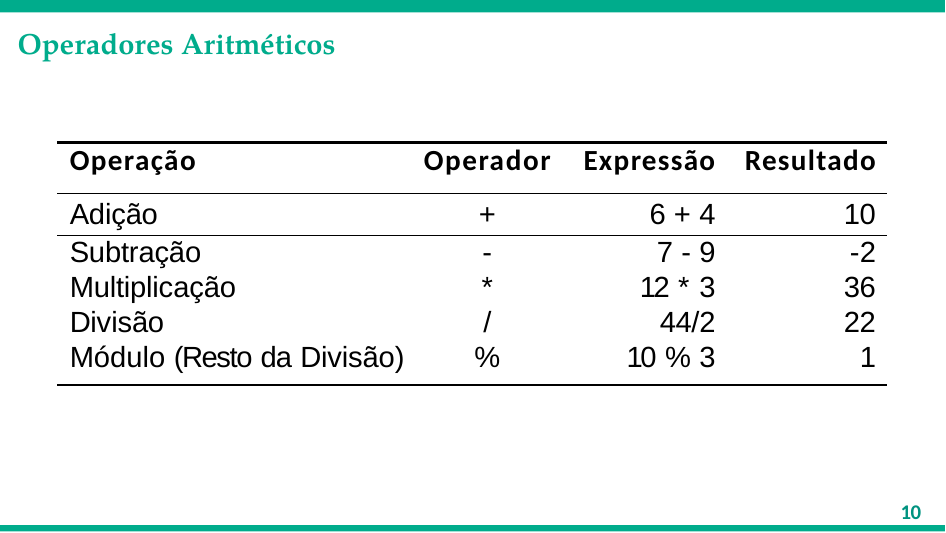

Operadores Aritméticos
| Operação | Operador | Expressão | Resultado |
| --- | --- | --- | --- |
| Adição | + | 6 + 4 | 10 |
| Subtração | - | 7 - 9 | -2 |
| Multiplicação | \* | 12 \* 3 | 36 |
| Divisão | / | 44/2 | 22 |
| Módulo (Resto da Divisão) | % | 10 % 3 | 1 |
10